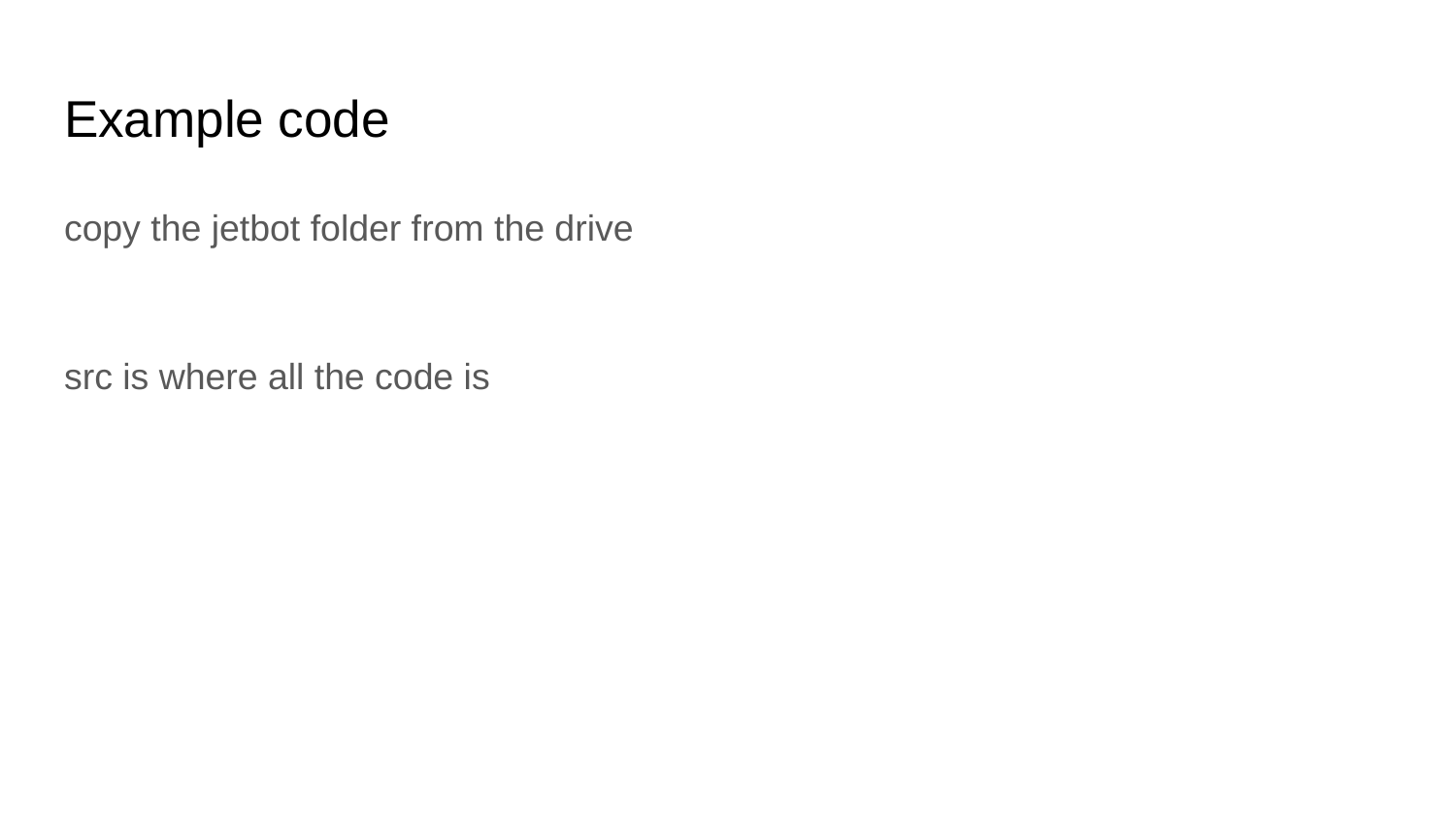

# Example code
copy the jetbot folder from the drive

src is where all the code is